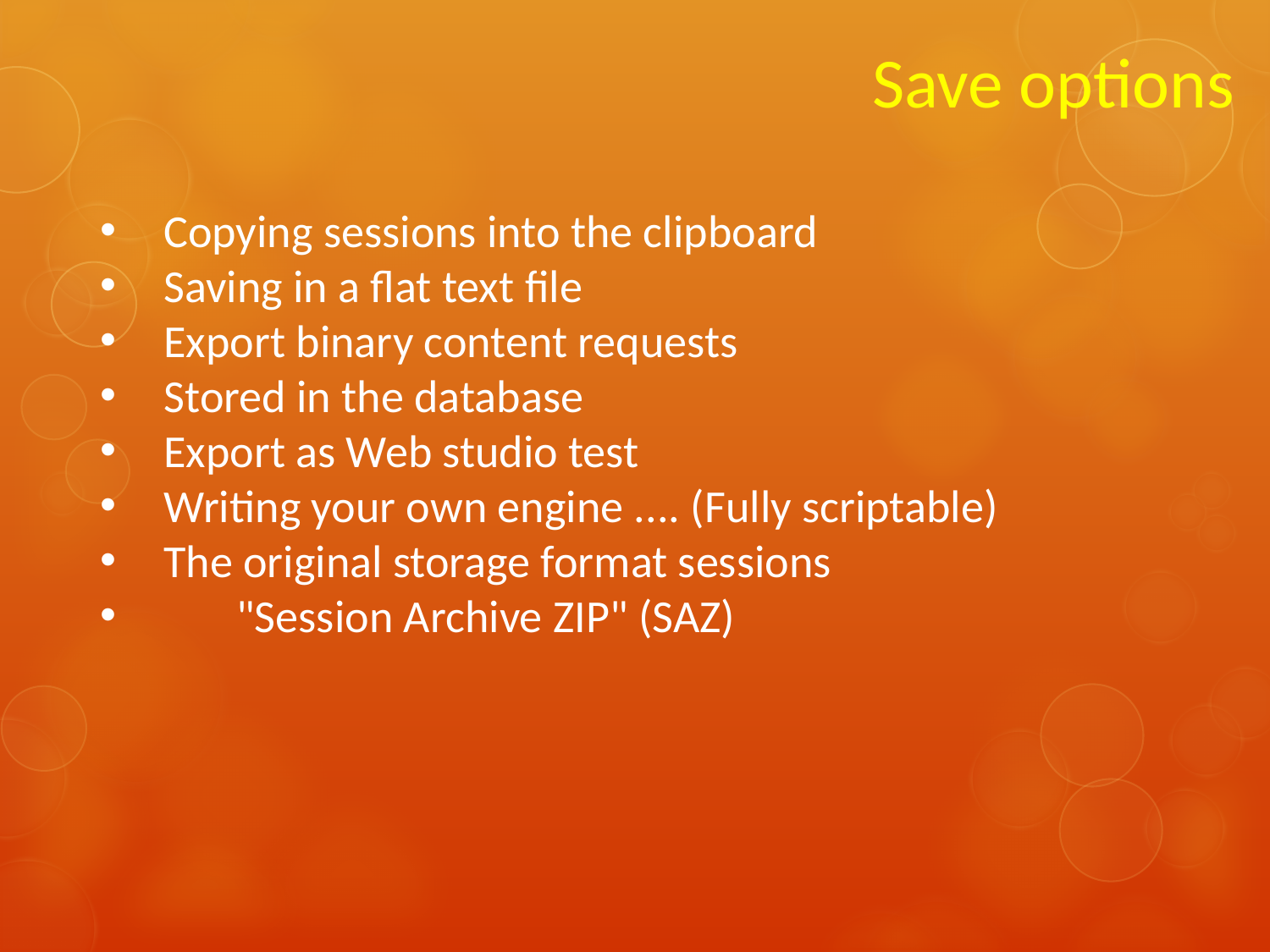

Save options
Copying sessions into the clipboard
Saving in a flat text file
Export binary content requests
Stored in the database
Export as Web studio test
Writing your own engine .... (Fully scriptable)
The original storage format sessions
       "Session Archive ZIP" (SAZ)